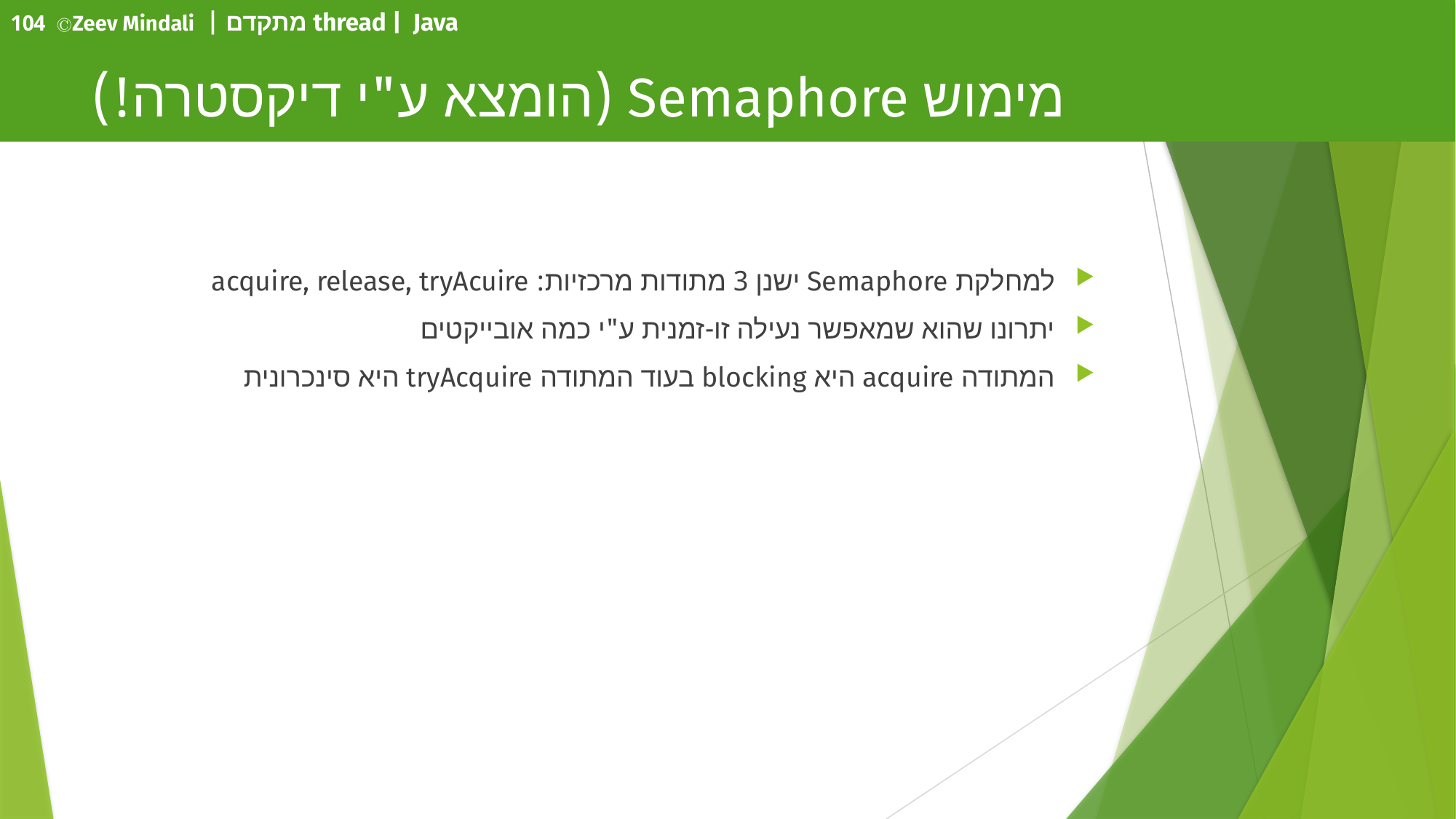

# מימוש Semaphore (הומצא ע"י דיקסטרה!)
למחלקת Semaphore ישנן 3 מתודות מרכזיות: acquire, release, tryAcuire
יתרונו שהוא שמאפשר נעילה זו-זמנית ע"י כמה אובייקטים
המתודה acquire היא blocking בעוד המתודה tryAcquire היא סינכרונית